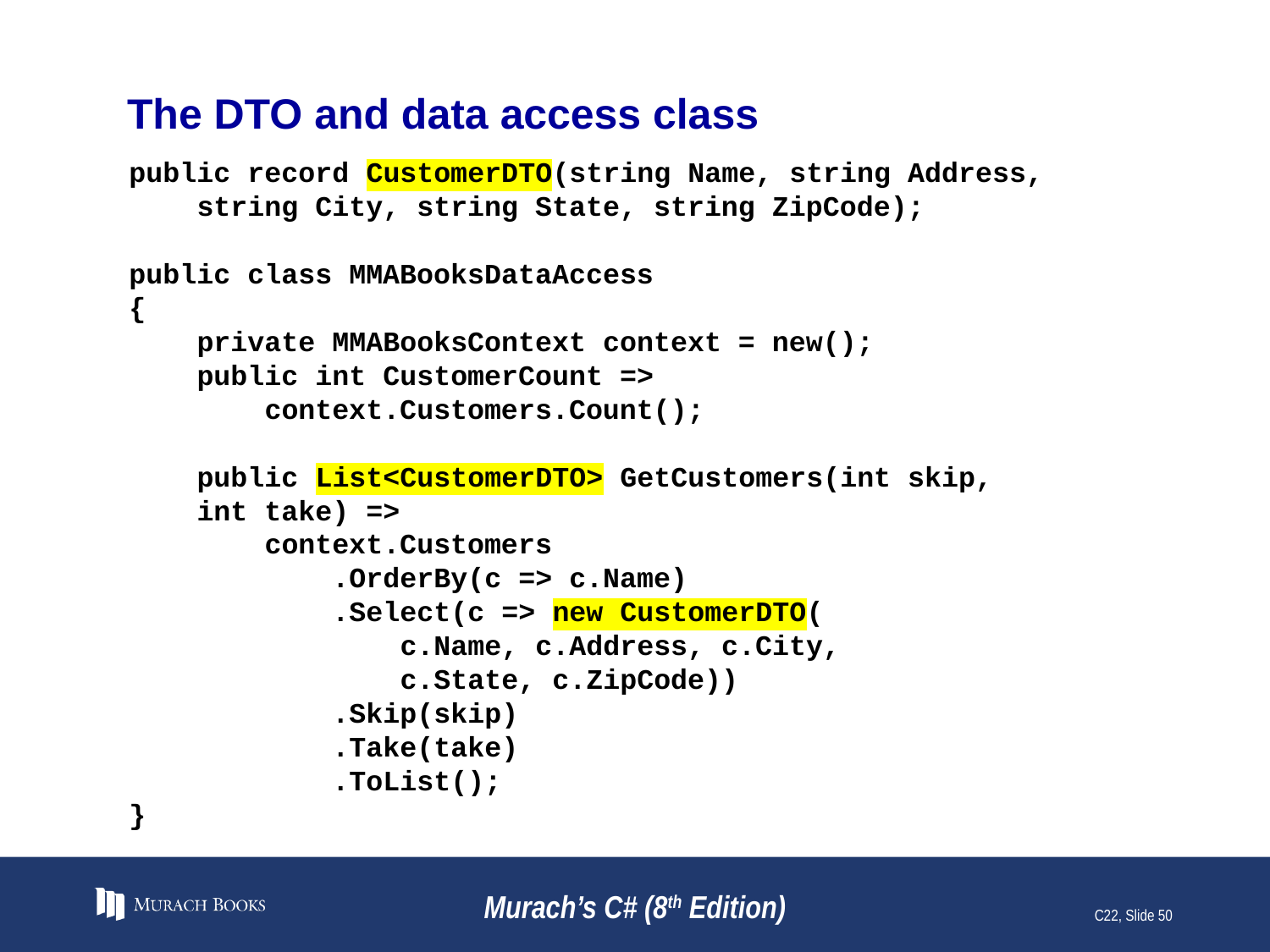

# The DTO and data access class
public record CustomerDTO(string Name, string Address,
    string City, string State, string ZipCode);

public class MMABooksDataAccess
{
    private MMABooksContext context = new();
    public int CustomerCount =>
        context.Customers.Count();

    public List<CustomerDTO> GetCustomers(int skip,
    int take) =>
        context.Customers
            .OrderBy(c => c.Name)
            .Select(c => new CustomerDTO(
                c.Name, c.Address, c.City,
                c.State, c.ZipCode))
            .Skip(skip)
            .Take(take)
            .ToList();
}

Murach’s C# (8th Edition)

C22, Slide 50